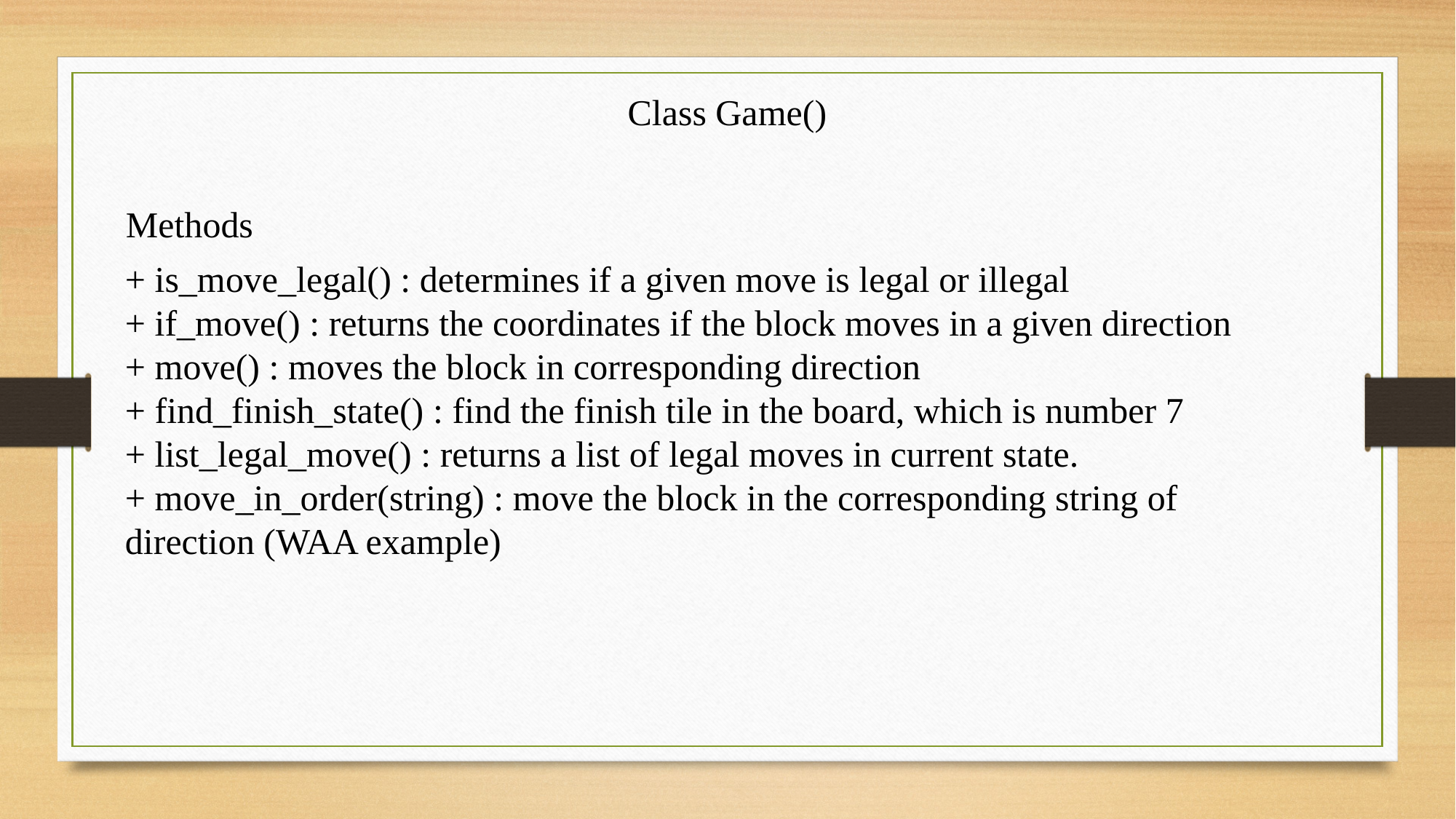

Class Game()
Methods
+ is_move_legal() : determines if a given move is legal or illegal
+ if_move() : returns the coordinates if the block moves in a given direction
+ move() : moves the block in corresponding direction
+ find_finish_state() : find the finish tile in the board, which is number 7
+ list_legal_move() : returns a list of legal moves in current state.
+ move_in_order(string) : move the block in the corresponding string of direction (WAA example)